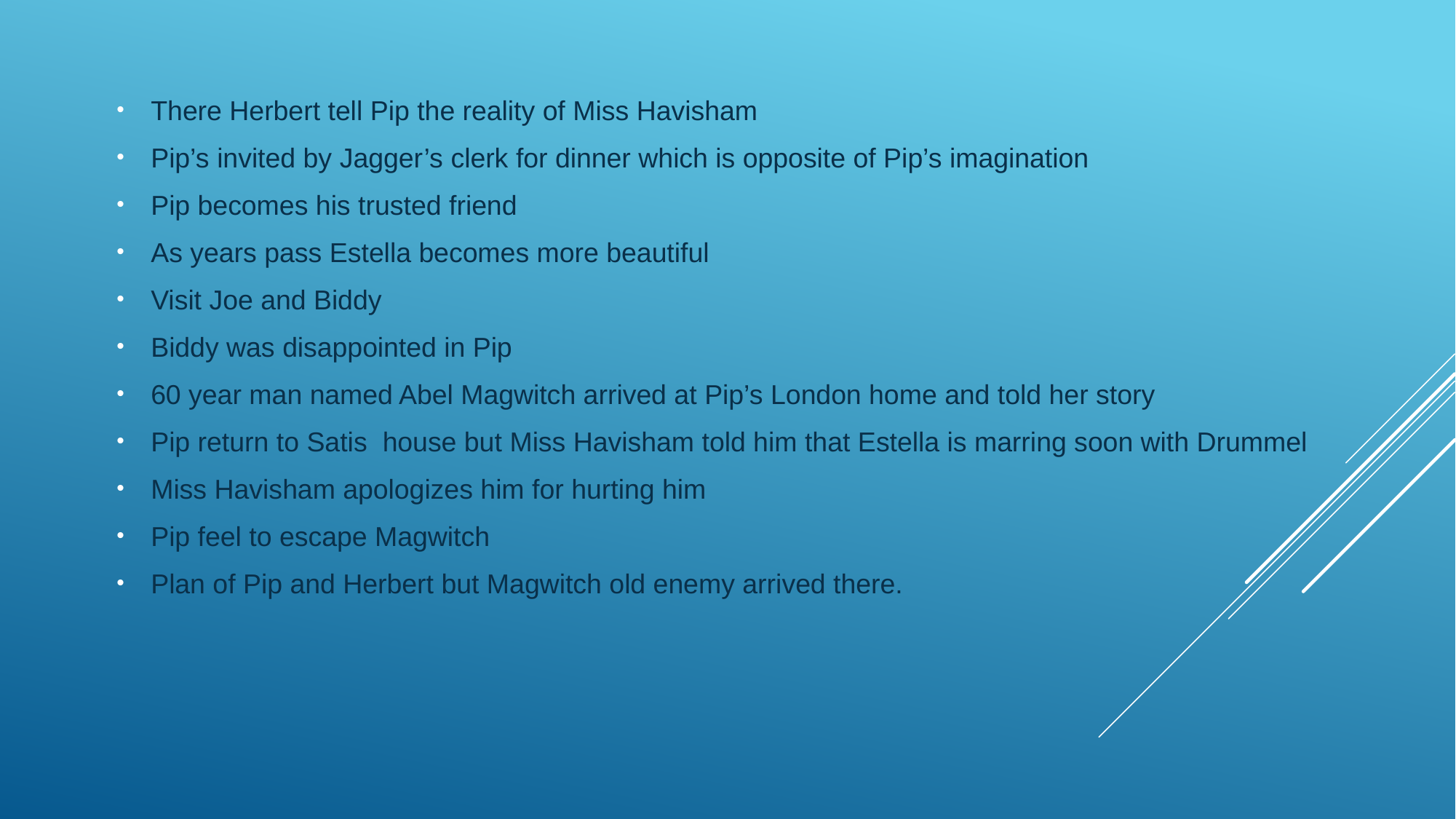

There Herbert tell Pip the reality of Miss Havisham
Pip’s invited by Jagger’s clerk for dinner which is opposite of Pip’s imagination
Pip becomes his trusted friend
As years pass Estella becomes more beautiful
Visit Joe and Biddy
Biddy was disappointed in Pip
60 year man named Abel Magwitch arrived at Pip’s London home and told her story
Pip return to Satis  house but Miss Havisham told him that Estella is marring soon with Drummel
Miss Havisham apologizes him for hurting him
Pip feel to escape Magwitch
Plan of Pip and Herbert but Magwitch old enemy arrived there.